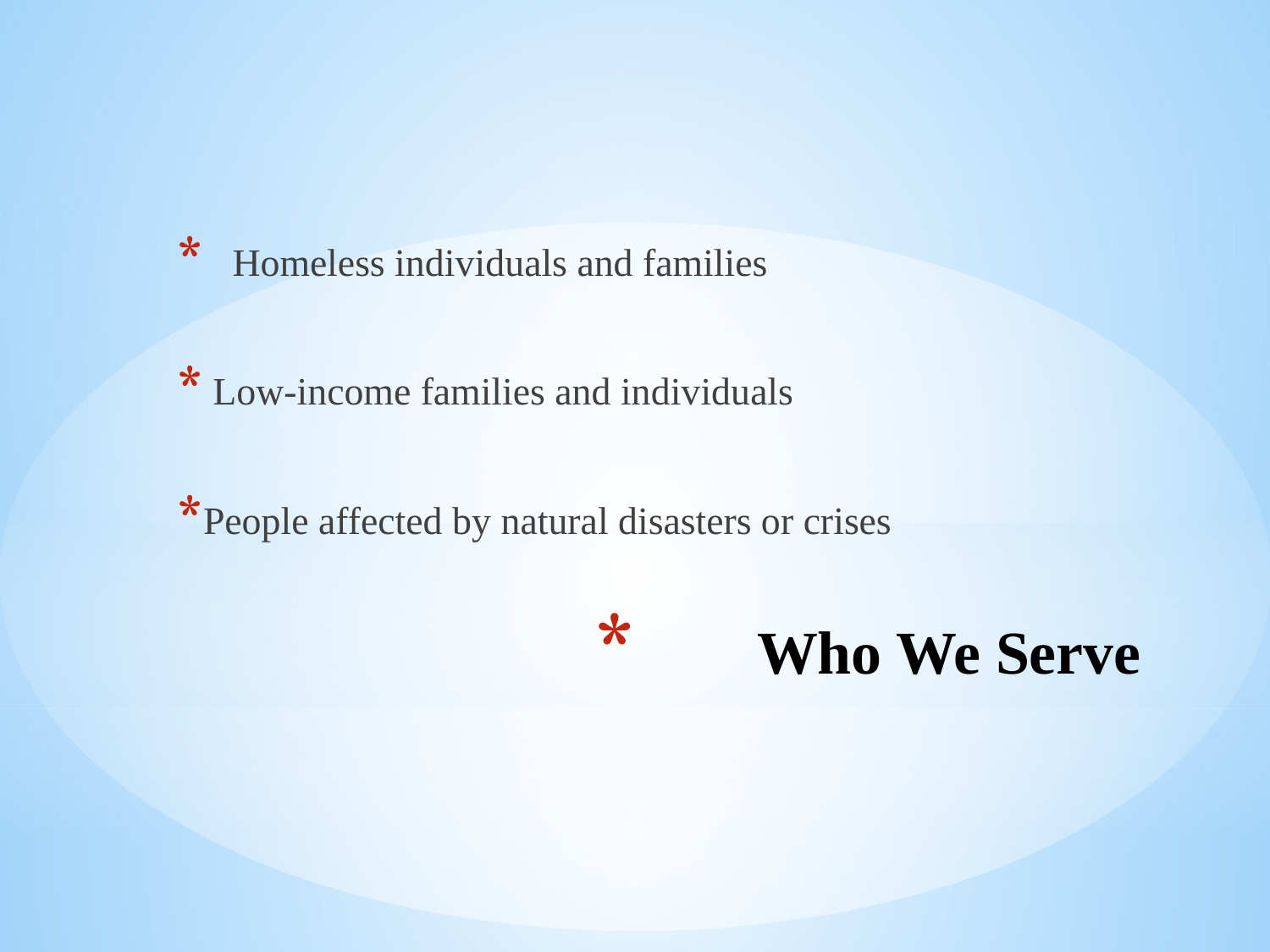

Homeless individuals and families
 Low-income families and individuals
People affected by natural disasters or crises
# Who We Serve